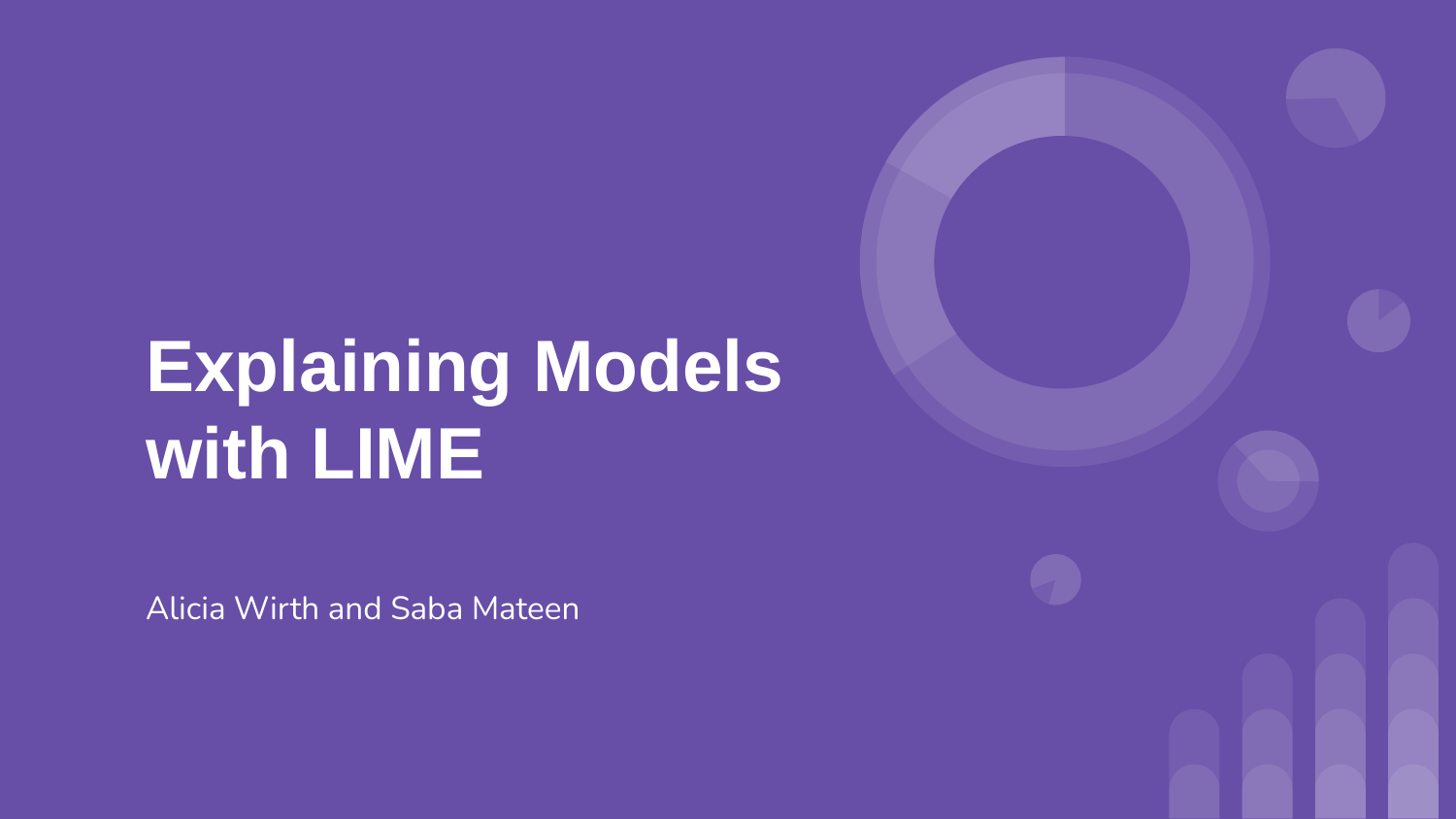

# Explaining Models with LIME
Alicia Wirth and Saba Mateen